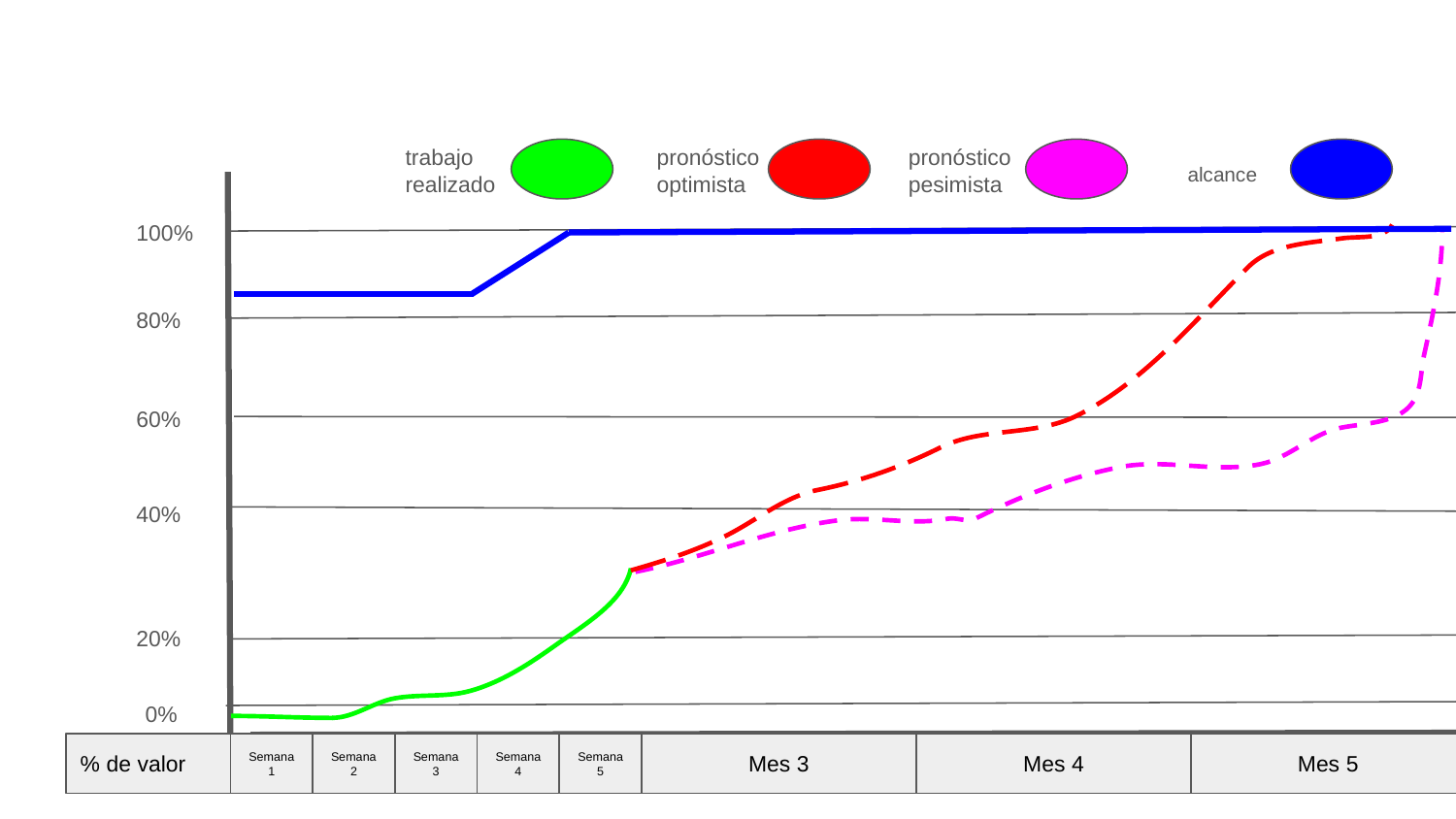

trabajo realizado
pronóstico optimista
pronóstico pesimista

alcance
100%

80%
60%
40%

20%
0%

% de valor
Semana 1
Semana 2
Semana 3
Semana 4
Semana 5
Mes 3
Mes 4
Mes 5